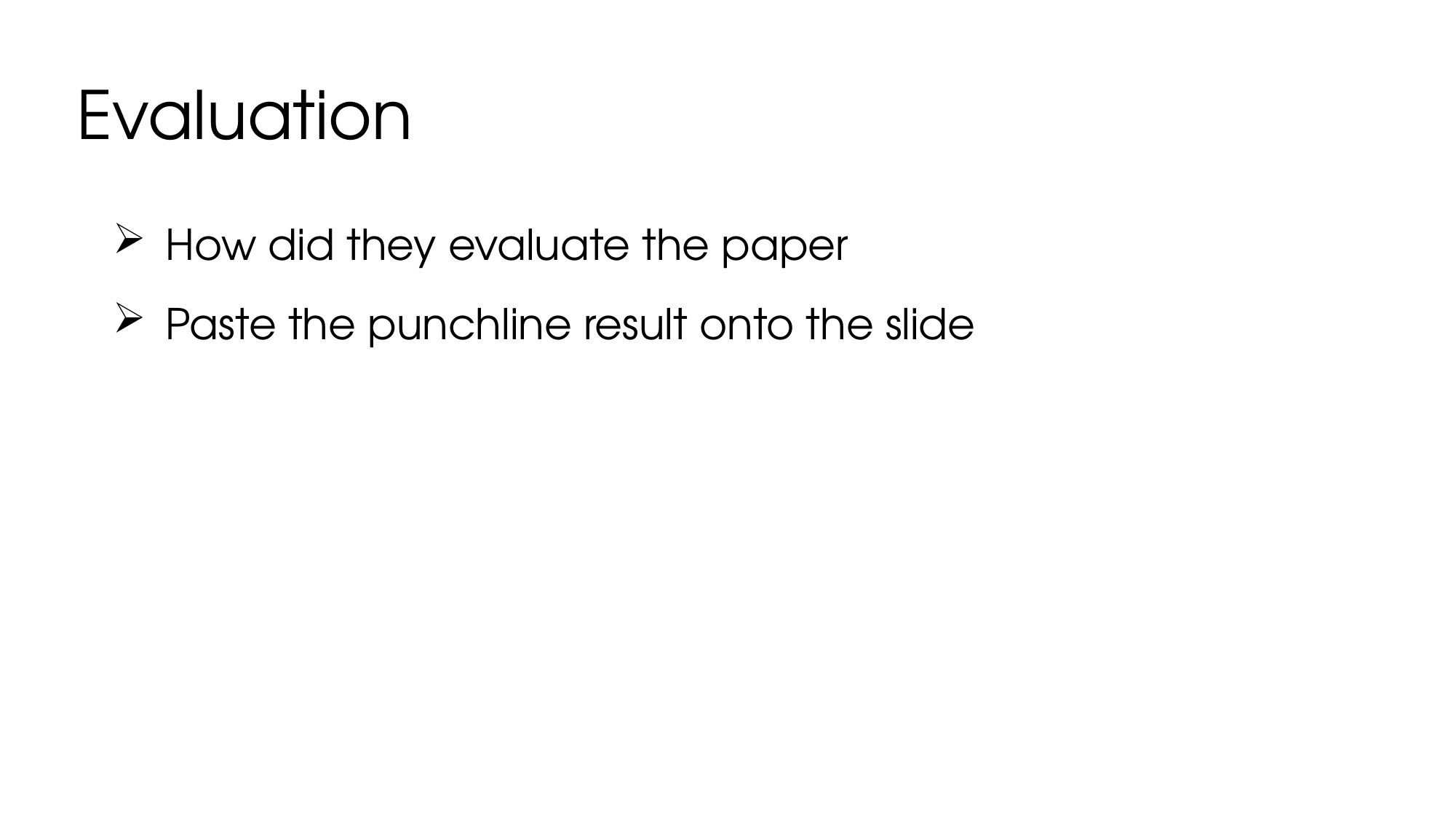

# Evaluation
How did they evaluate the paper
Paste the punchline result onto the slide